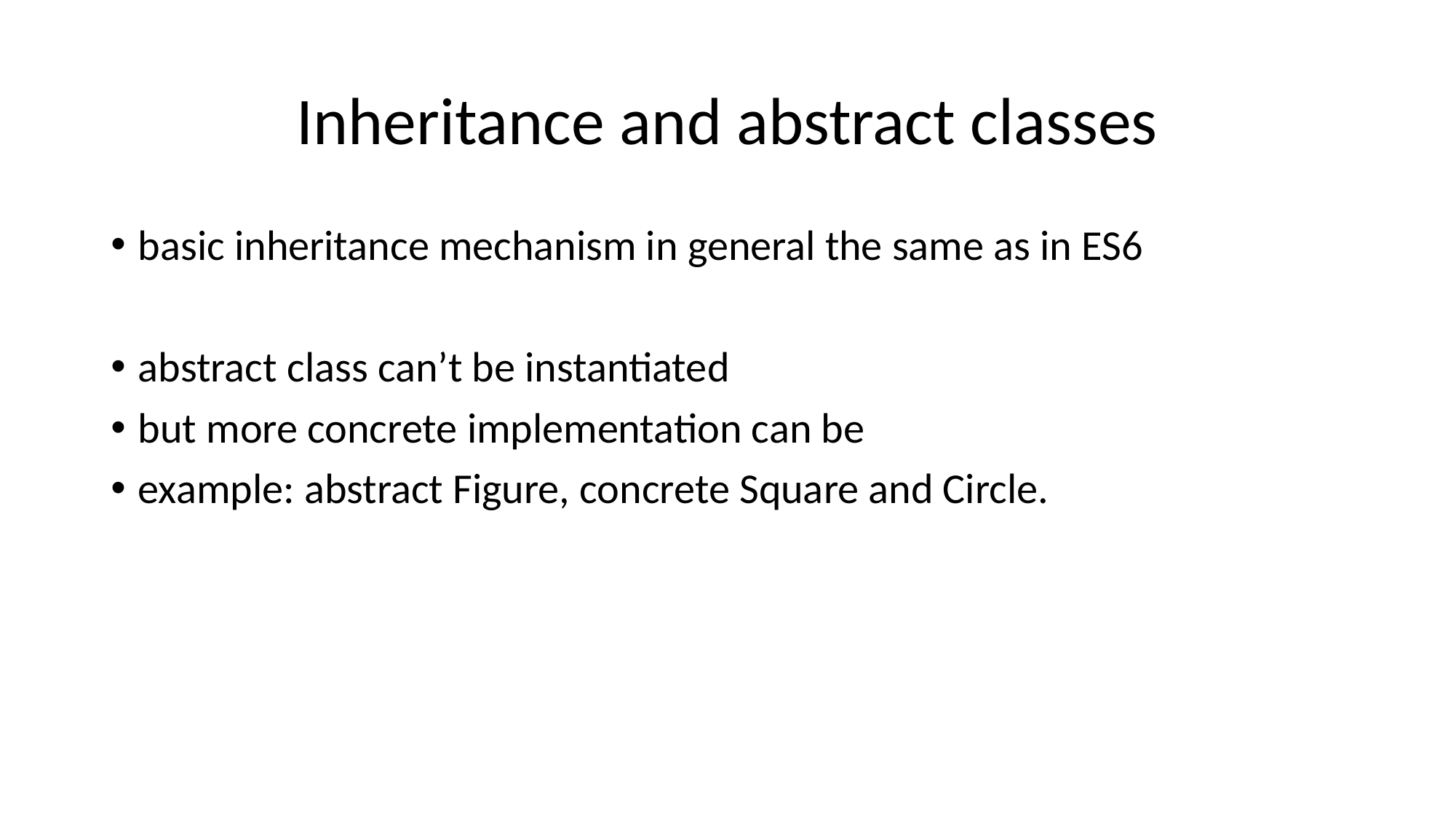

# Inheritance and abstract classes
basic inheritance mechanism in general the same as in ES6

abstract class can’t be instantiated
but more concrete implementation can be
example: abstract Figure, concrete Square and Circle.